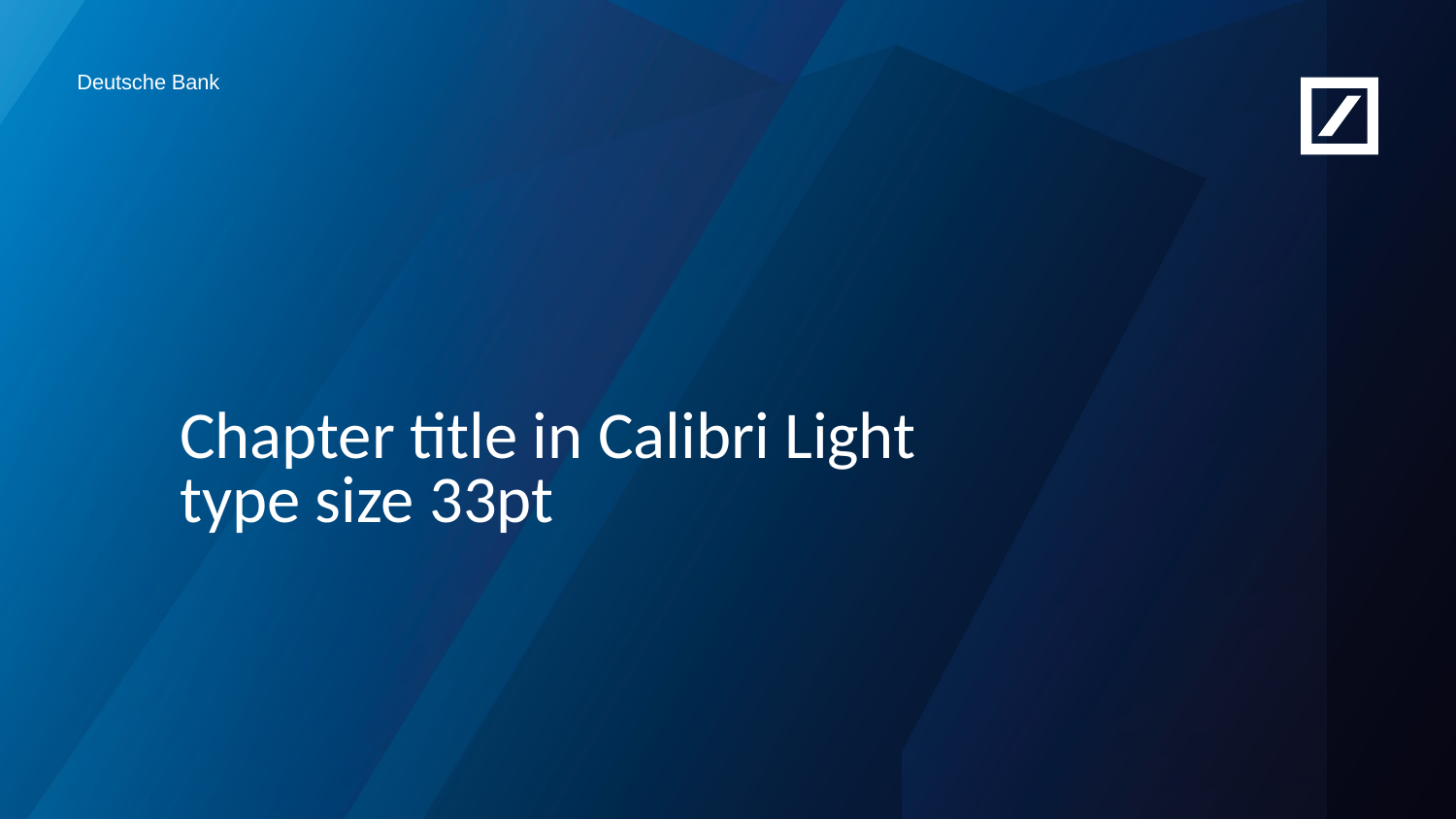

Chapter title in Calibri Light
type size 33pt